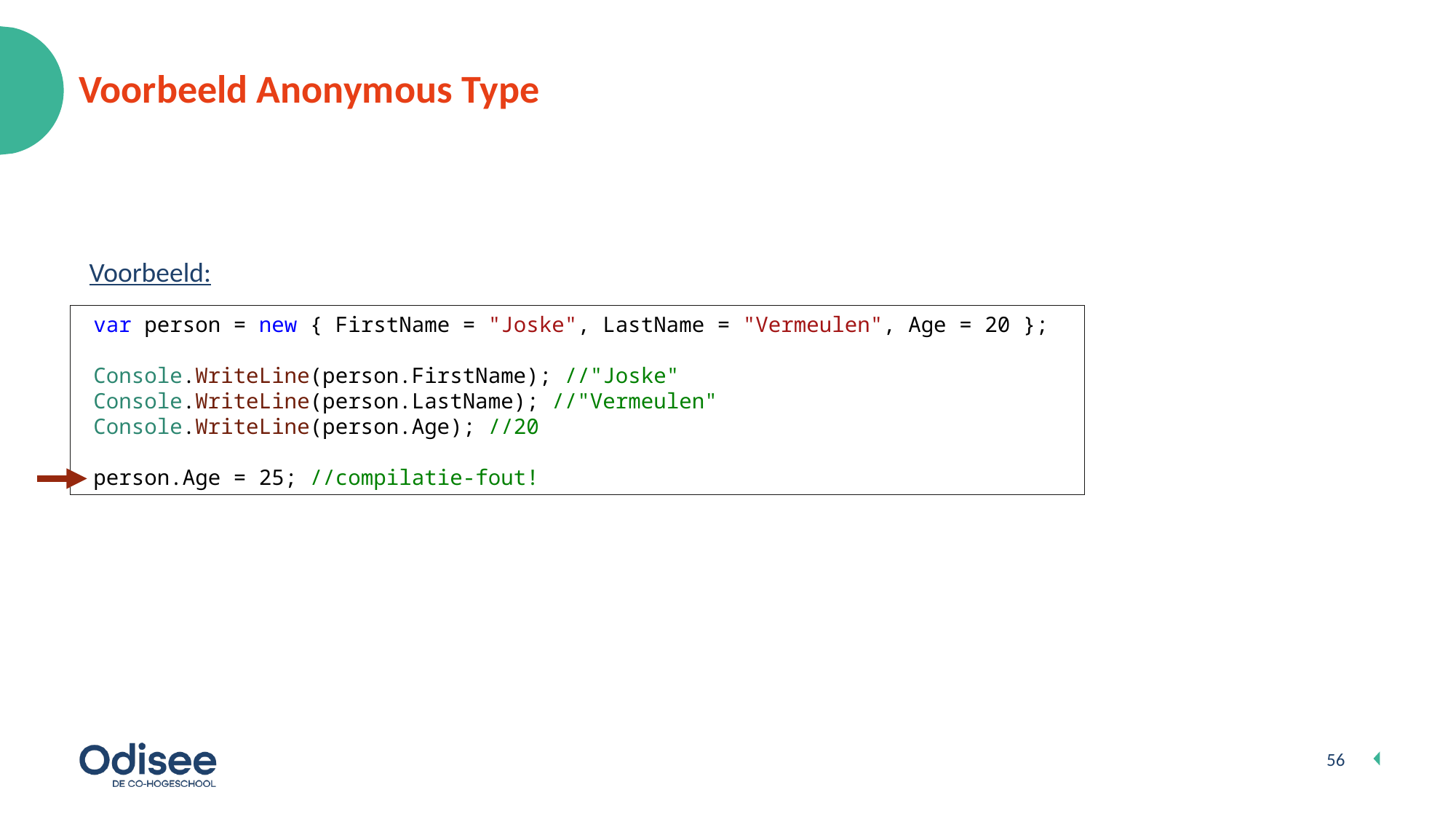

# Voorbeeld Anonymous Type
Voorbeeld:
 var person = new { FirstName = "Joske", LastName = "Vermeulen", Age = 20 };

 Console.WriteLine(person.FirstName); //"Joske"
 Console.WriteLine(person.LastName); //"Vermeulen"
 Console.WriteLine(person.Age); //20

 person.Age = 25; //compilatie-fout!

56